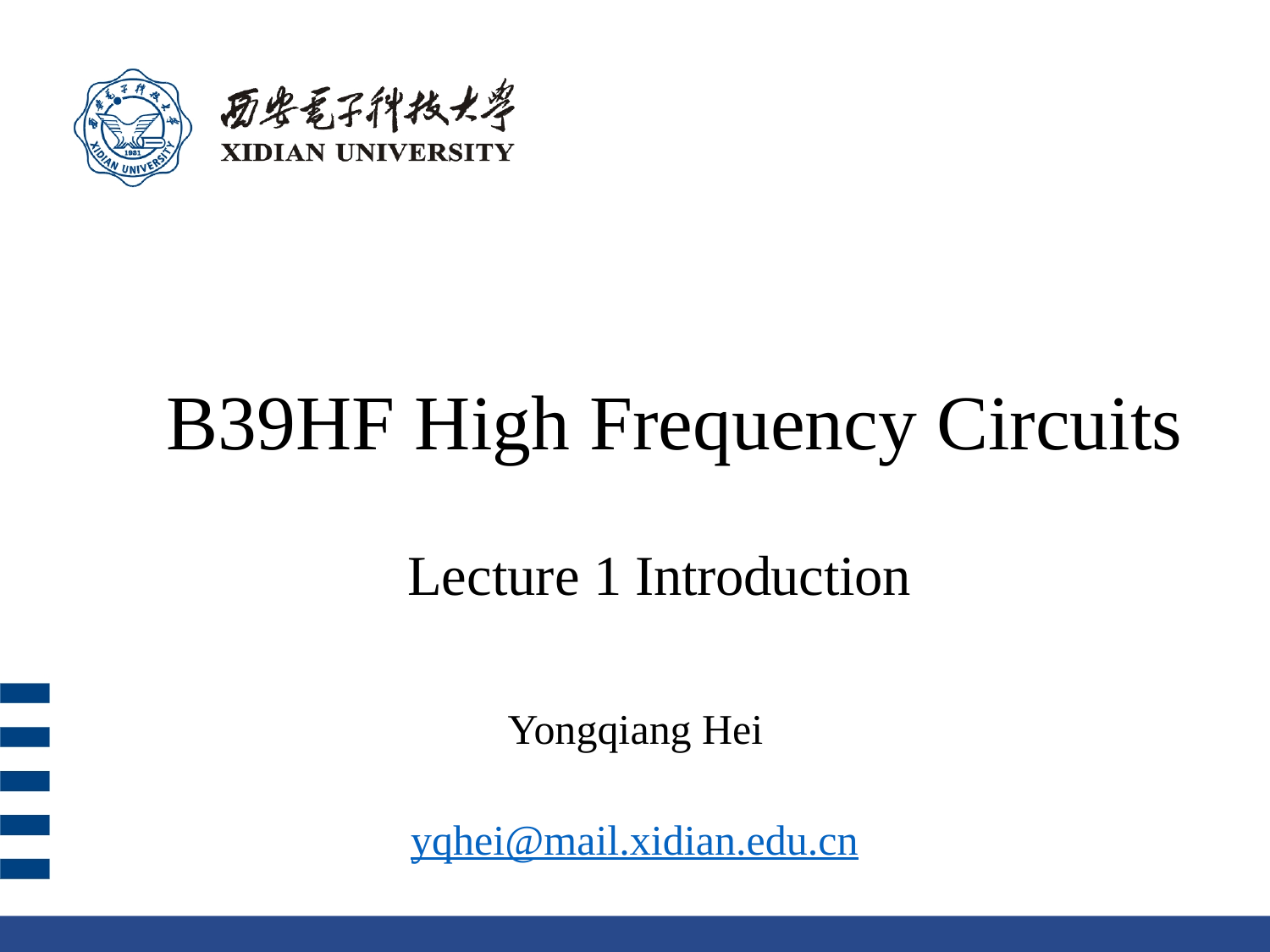

B39HF High Frequency Circuits
Lecture 1 Introduction
Yongqiang Hei

yqhei@mail.xidian.edu.cn